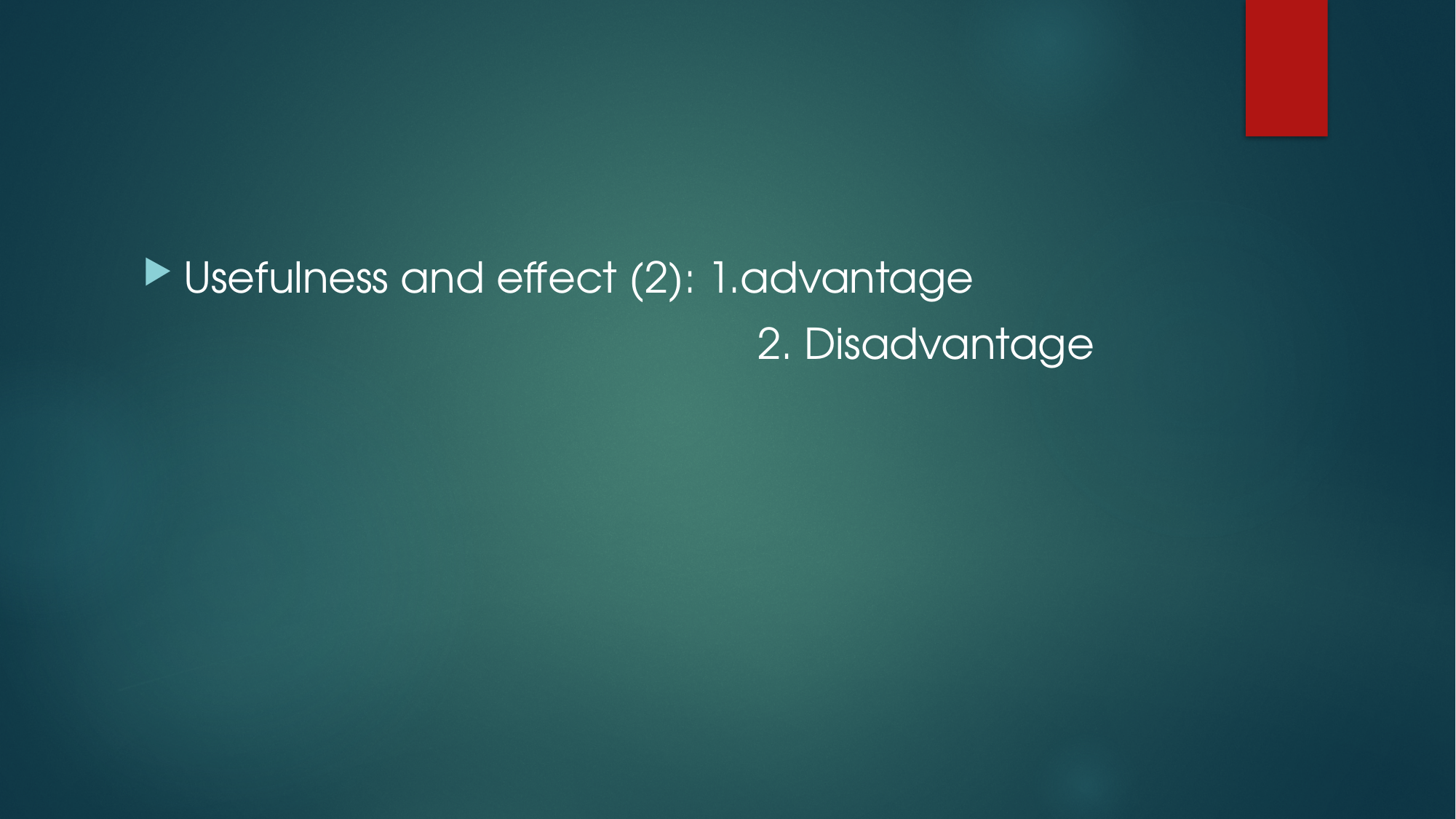

#
Usefulness and effect (2): 1.advantage
                                                    2. Disadvantage